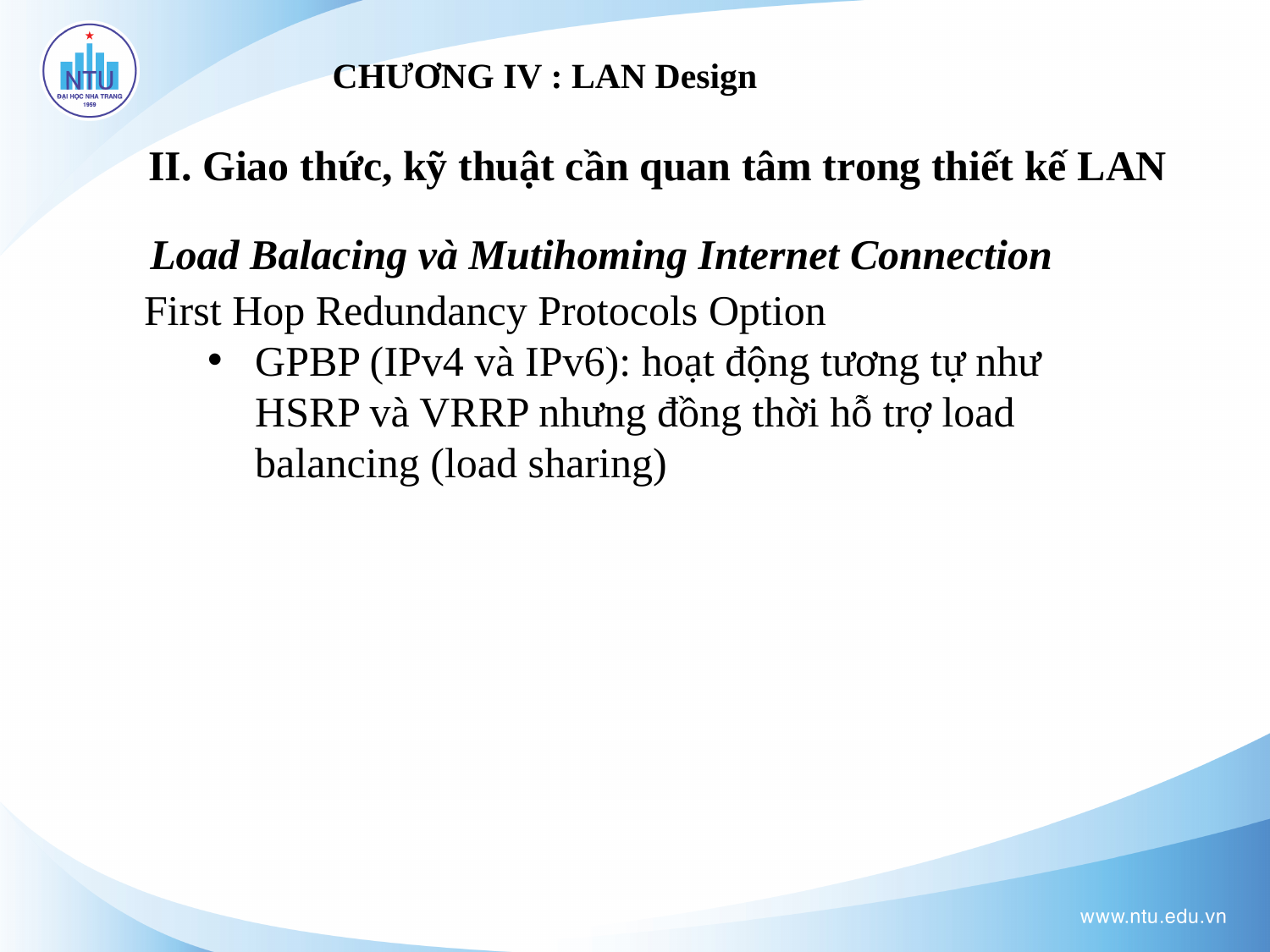

# CHƯƠNG IV : LAN Design
II. Giao thức, kỹ thuật cần quan tâm trong thiết kế LAN
Load Balacing và Mutihoming Internet Connection
First Hop Redundancy Protocols Option
GPBP (IPv4 và IPv6): hoạt động tương tự như HSRP và VRRP nhưng đồng thời hỗ trợ load balancing (load sharing)